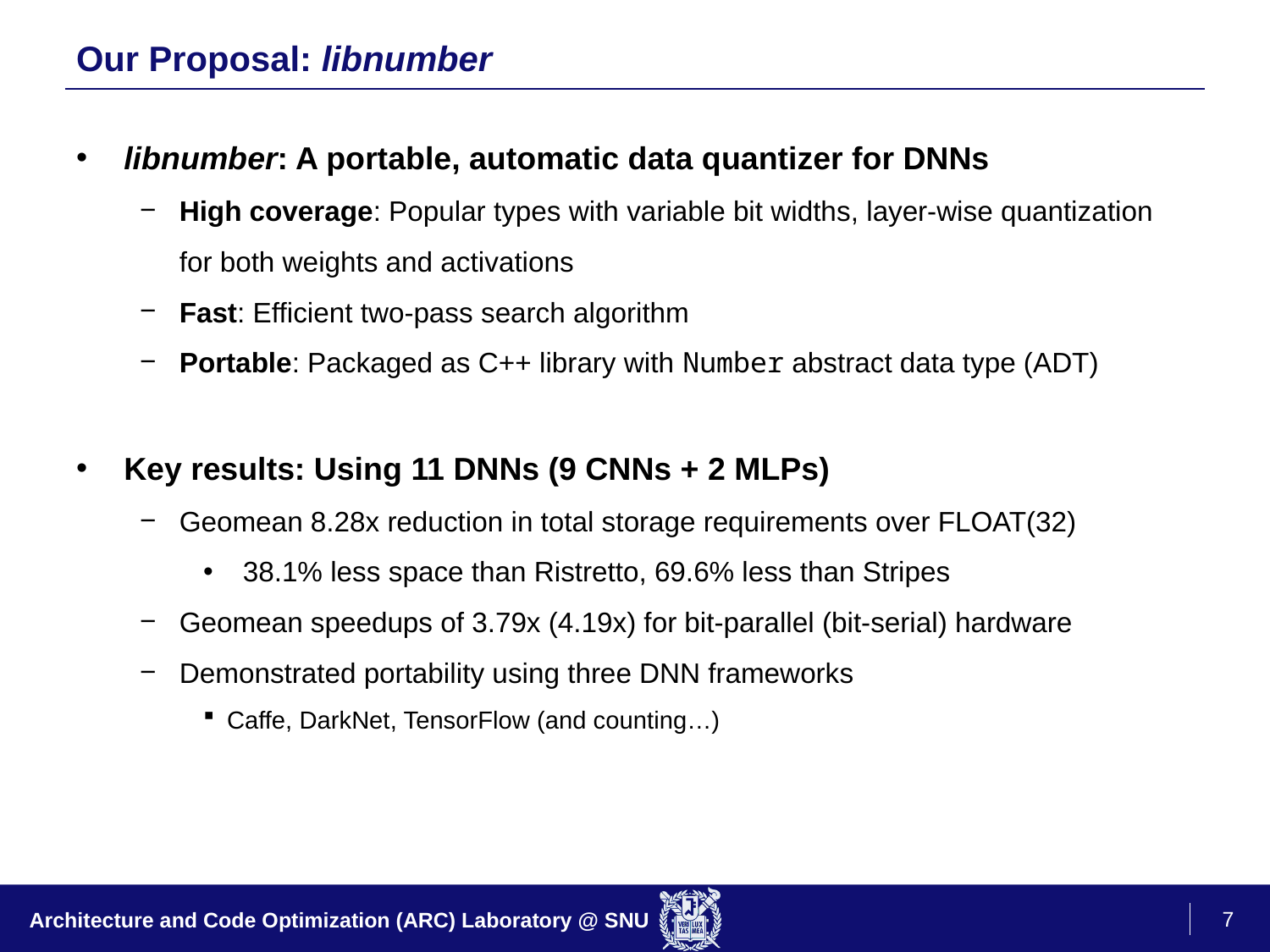

# Our Proposal: libnumber
libnumber: A portable, automatic data quantizer for DNNs
High coverage: Popular types with variable bit widths, layer-wise quantization for both weights and activations
Fast: Efficient two-pass search algorithm
Portable: Packaged as C++ library with Number abstract data type (ADT)

Key results: Using 11 DNNs (9 CNNs + 2 MLPs)
Geomean 8.28x reduction in total storage requirements over FLOAT(32)
38.1% less space than Ristretto, 69.6% less than Stripes
Geomean speedups of 3.79x (4.19x) for bit-parallel (bit-serial) hardware
Demonstrated portability using three DNN frameworks
Caffe, DarkNet, TensorFlow (and counting…)

7